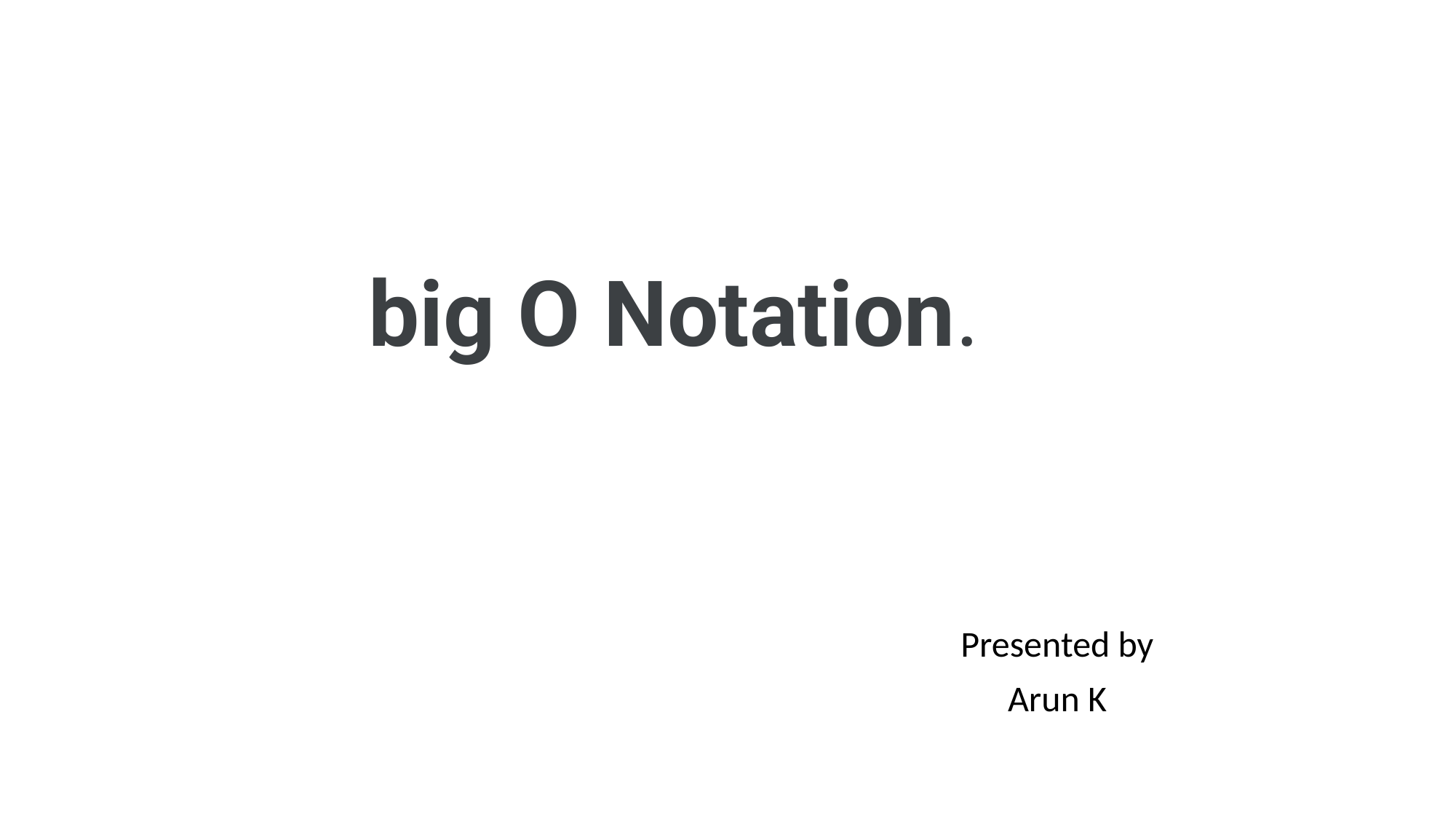

# big O Notation.
Presented by
Arun K